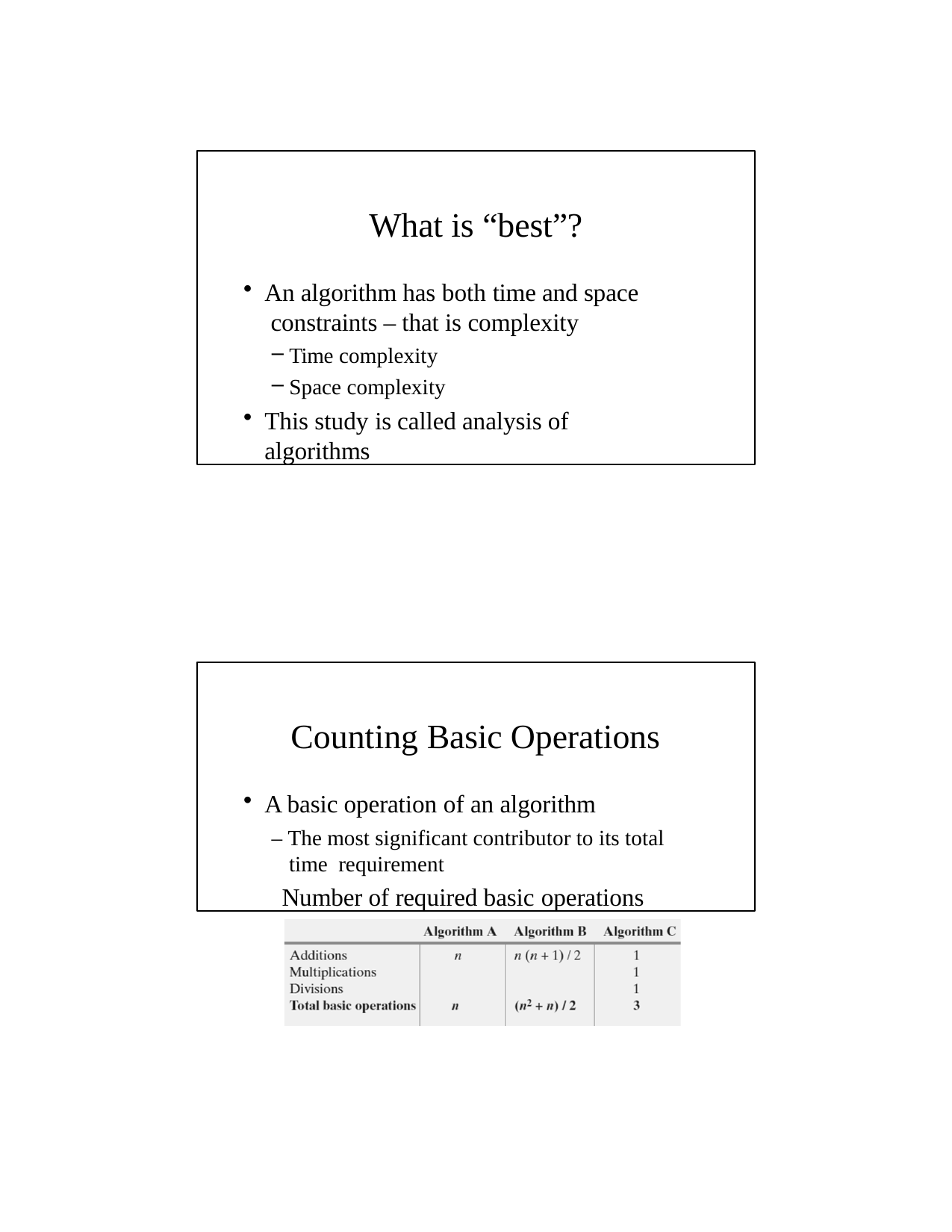

What is “best”?

An algorithm has both time and space  constraints – that is complexity
Time complexity
Space complexity
This study is called analysis of algorithms

Counting Basic Operations

A basic operation of an algorithm
– The most significant contributor to its total time  requirement
Number of required basic operations